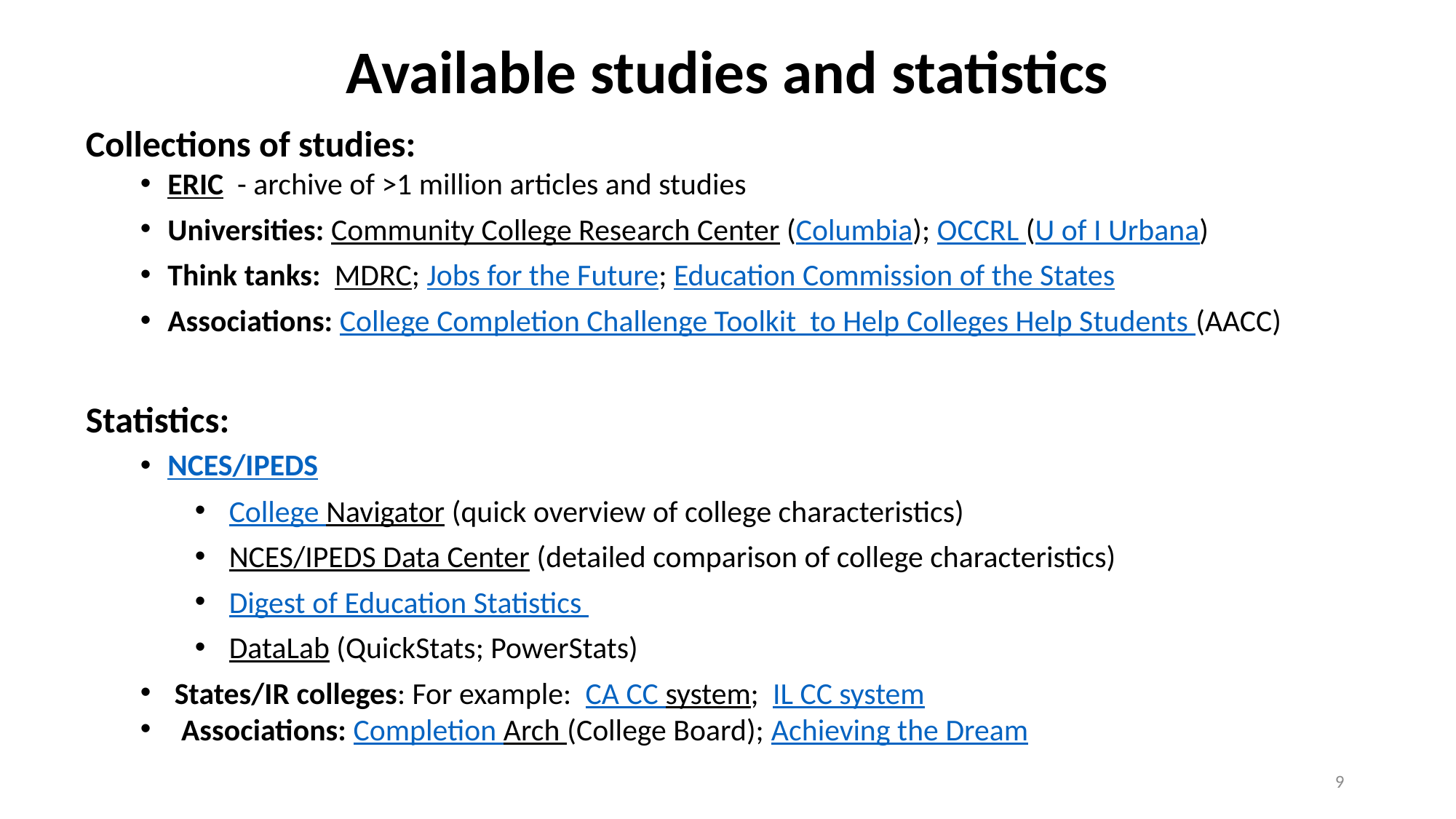

# Available studies and statistics
Collections of studies:
ERIC  - archive of >1 million articles and studies
Universities: Community College Research Center (Columbia); OCCRL (U of I Urbana)
Think tanks:  MDRC; Jobs for the Future; Education Commission of the States
Associations: College Completion Challenge Toolkit  to Help Colleges Help Students (AACC)

Statistics:
NCES/IPEDS
College Navigator (quick overview of college characteristics)
NCES/IPEDS Data Center (detailed comparison of college characteristics)
Digest of Education Statistics
DataLab (QuickStats; PowerStats)
States/IR colleges: For example:  CA CC system;  IL CC system
Associations: Completion Arch (College Board); Achieving the Dream

9